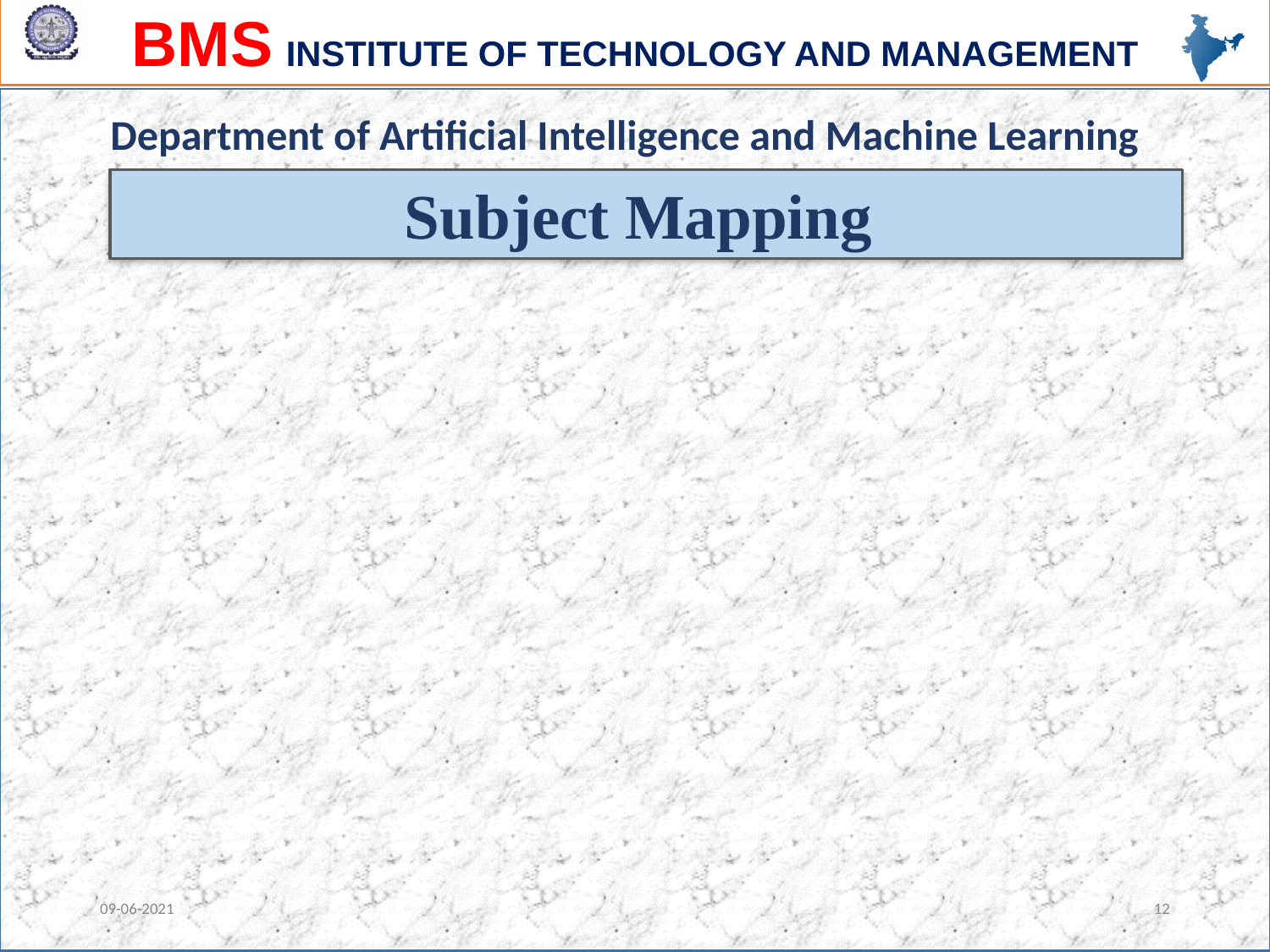

Department of Artificial Intelligence and Machine Learning
Subject Mapping
09-06-2021
12